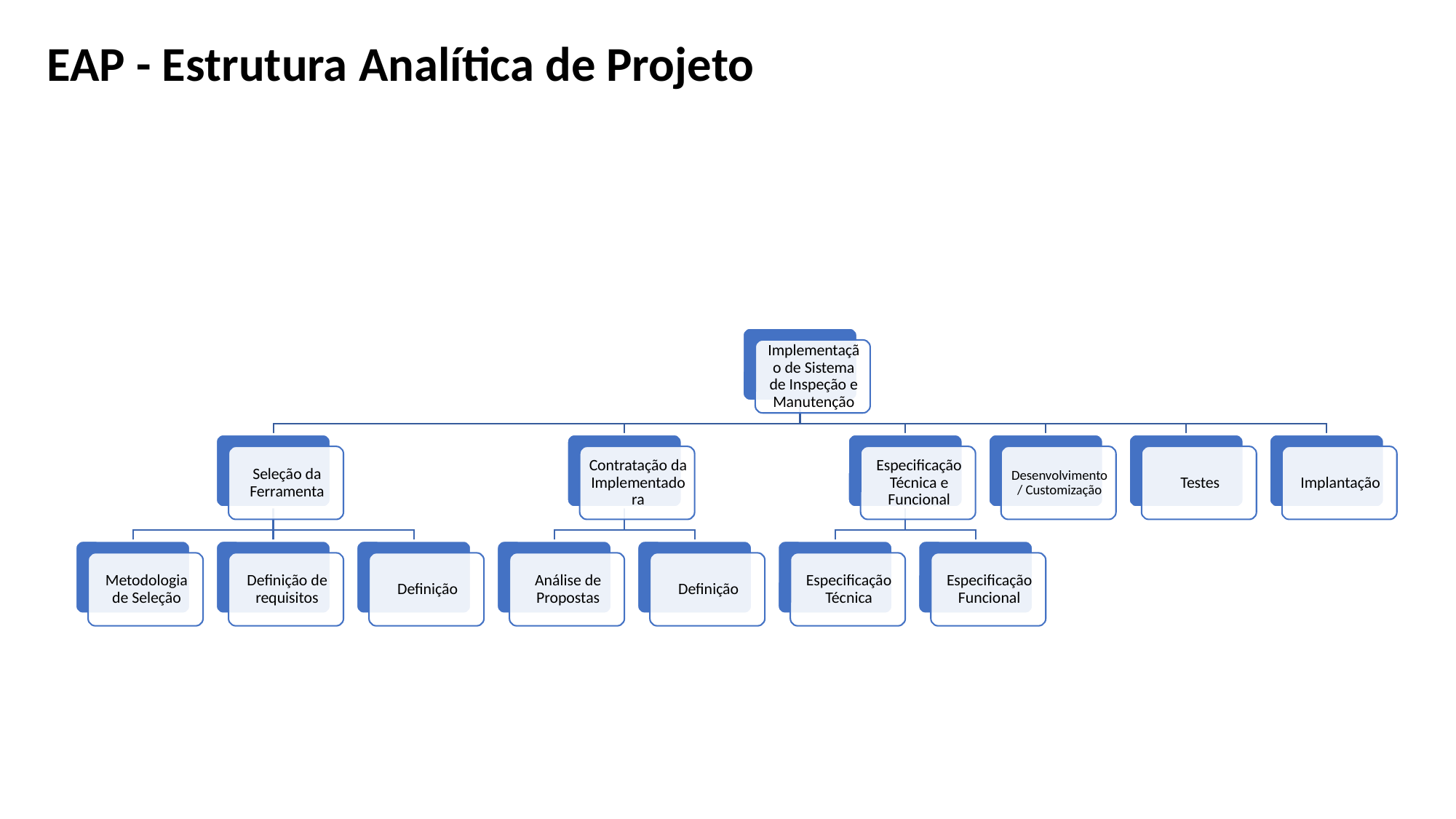

EAP - Estrutura Analítica de Projeto
Implementação de Sistema de Inspeção e Manutenção
Seleção da Ferramenta
Metodologia de Seleção
Definição de requisitos
Definição
Contratação da Implementadora
Análise de Propostas
Definição
Especificação Técnica e Funcional
Especificação Técnica
Especificação Funcional
Desenvolvimento / Customização
Testes
Implantação